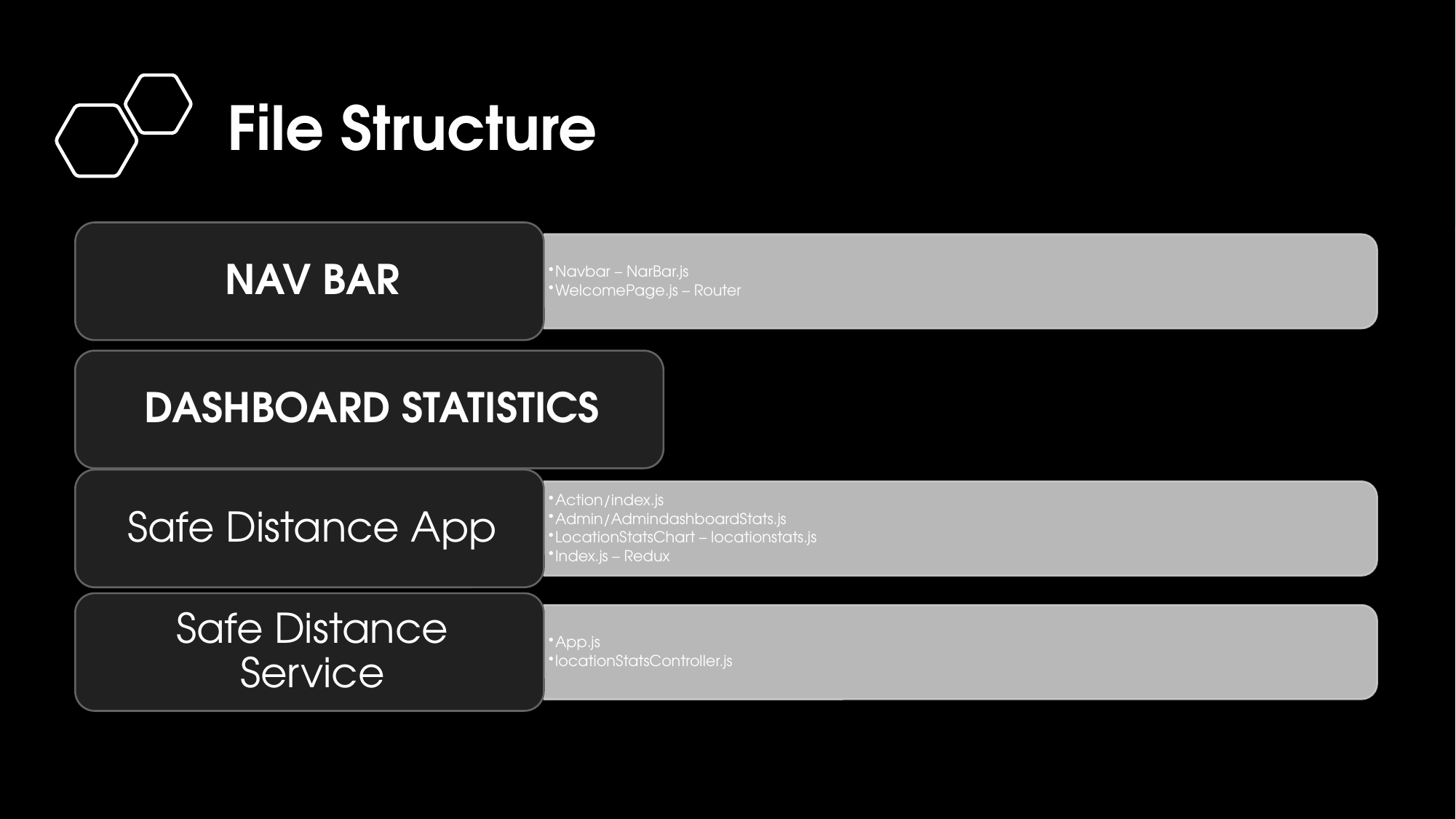

# File Structure​

Navbar – NarBar.js​
WelcomePage.js – Router​
NAV BAR
DASHBOARD STATISTICS
Action/index.js​
Admin/AdmindashboardStats.js​
LocationStatsChart – locationstats.js​
Index.js – Redux​
Safe Distance App​
App.js
locationStatsController.js​​
Safe Distance Service​